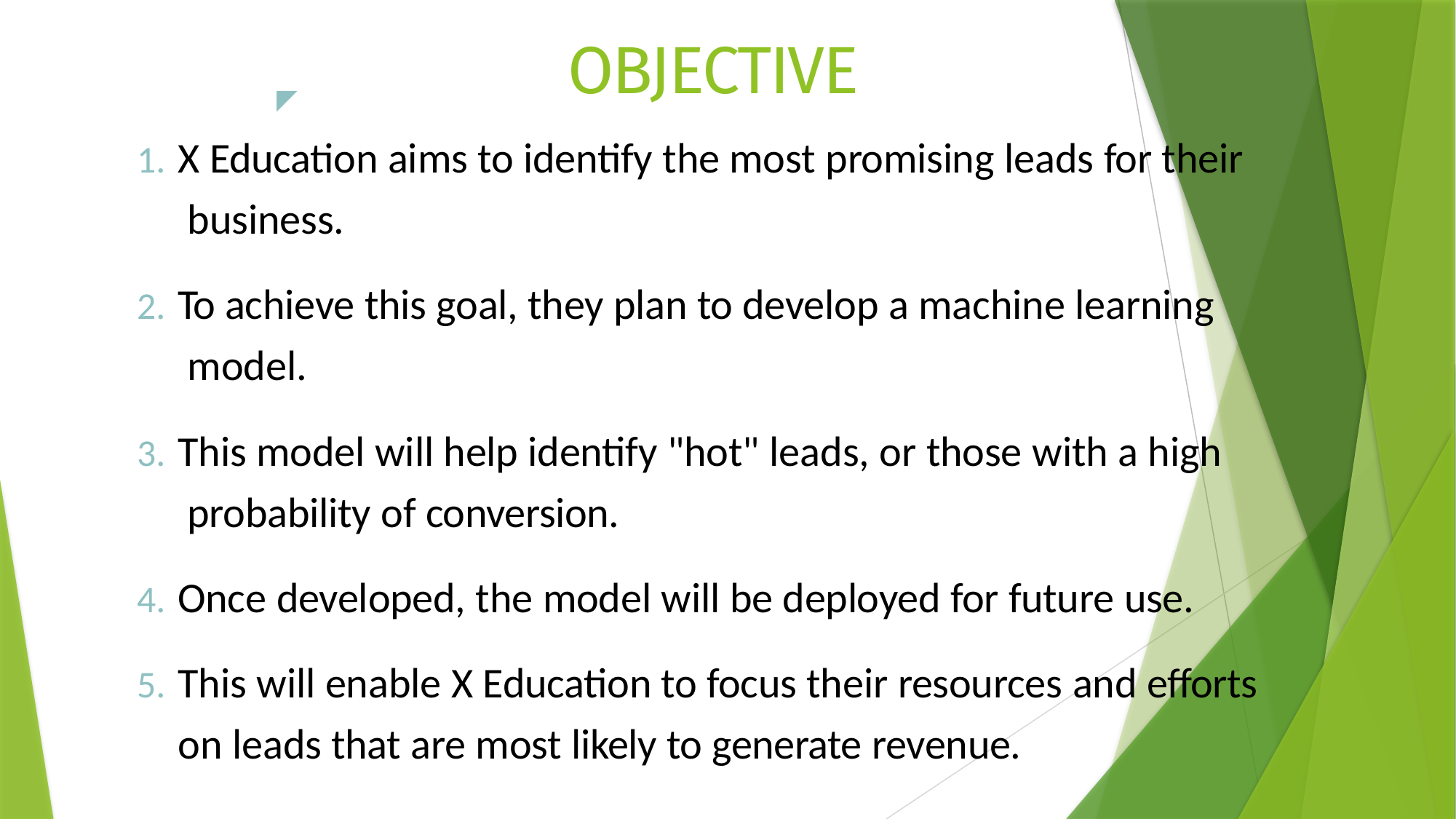

# OBJECTIVE
◤
X Education aims to identify the most promising leads for their  business.
To achieve this goal, they plan to develop a machine learning  model.
This model will help identify "hot" leads, or those with a high  probability of conversion.
Once developed, the model will be deployed for future use.
This will enable X Education to focus their resources and efforts  on leads that are most likely to generate revenue.